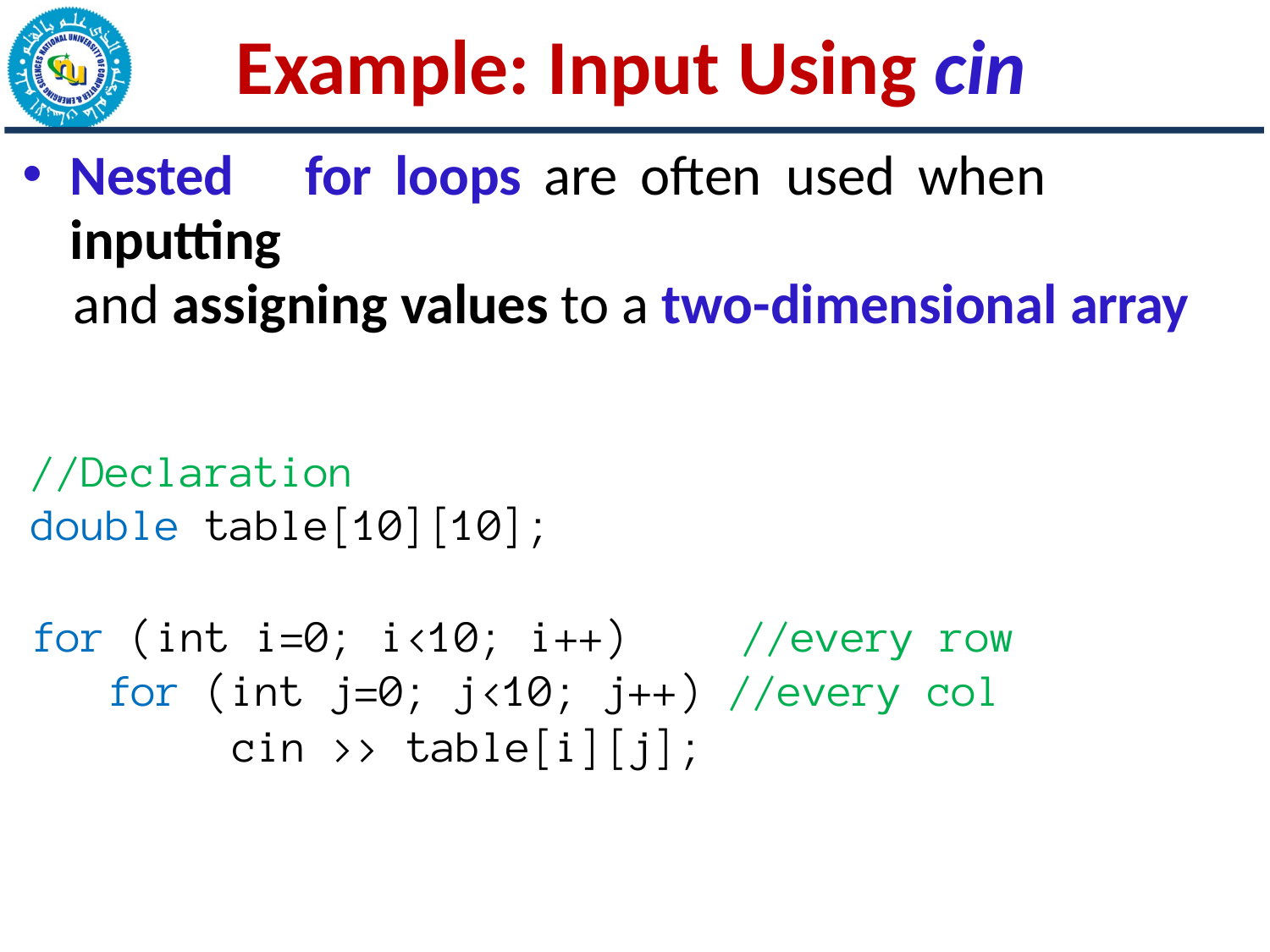

# Example: Input Using cin

Nested	for	loops	are	often	used	when	inputting
and assigning values to a two-dimensional array

//Declaration
double table[10][10];

for (int i=0; i<10; i++)	//every row  for (int j=0; j<10; j++) //every col
cin >> table[i][j];